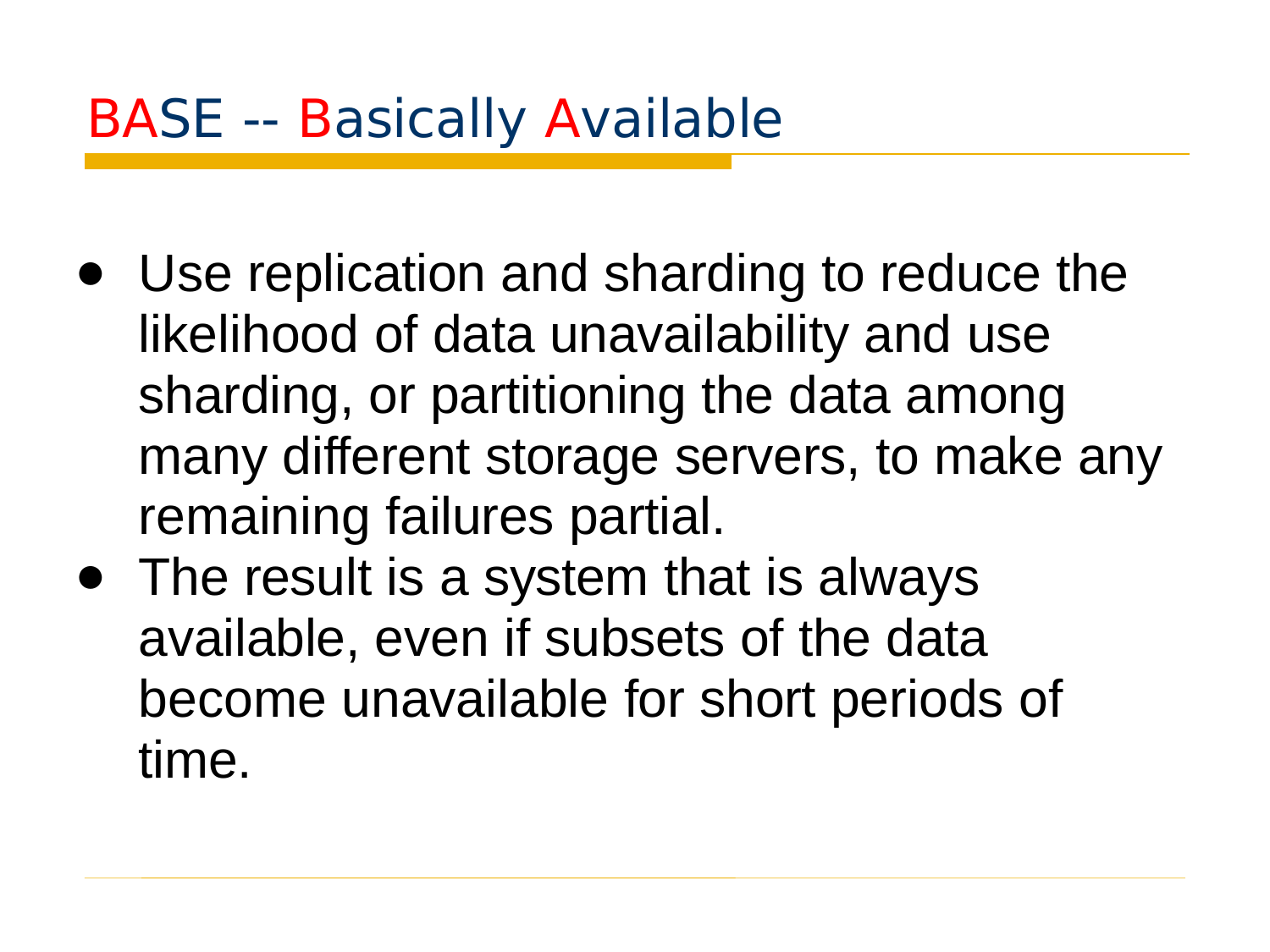

# BASE -- Basically Available
Use replication and sharding to reduce the likelihood of data unavailability and use sharding, or partitioning the data among many different storage servers, to make any remaining failures partial.
The result is a system that is always available, even if subsets of the data become unavailable for short periods of time.